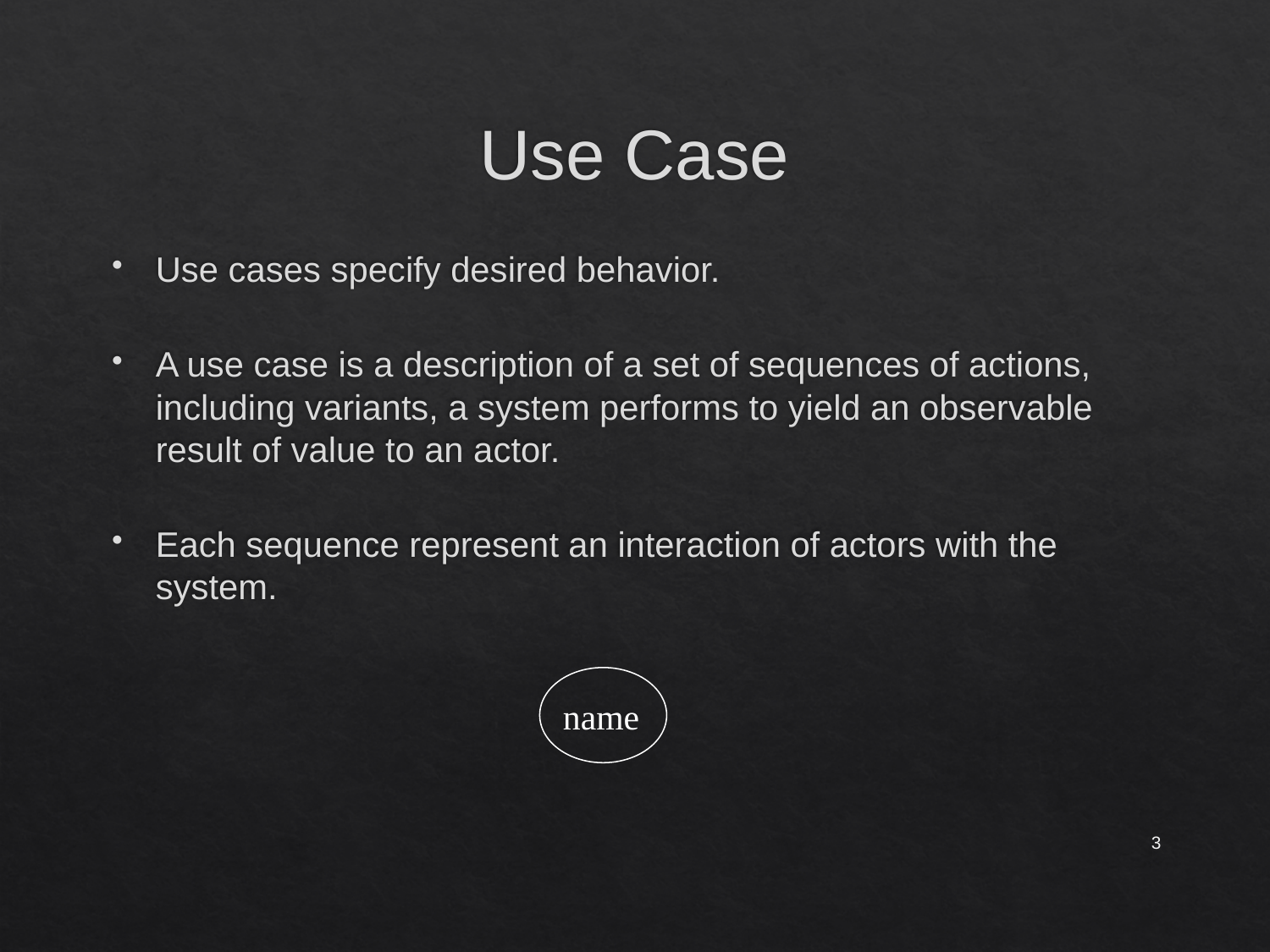

# Use Case
Use cases specify desired behavior.

A use case is a description of a set of sequences of actions, including variants, a system performs to yield an observable result of value to an actor.

Each sequence represent an interaction of actors with the system.

name
3